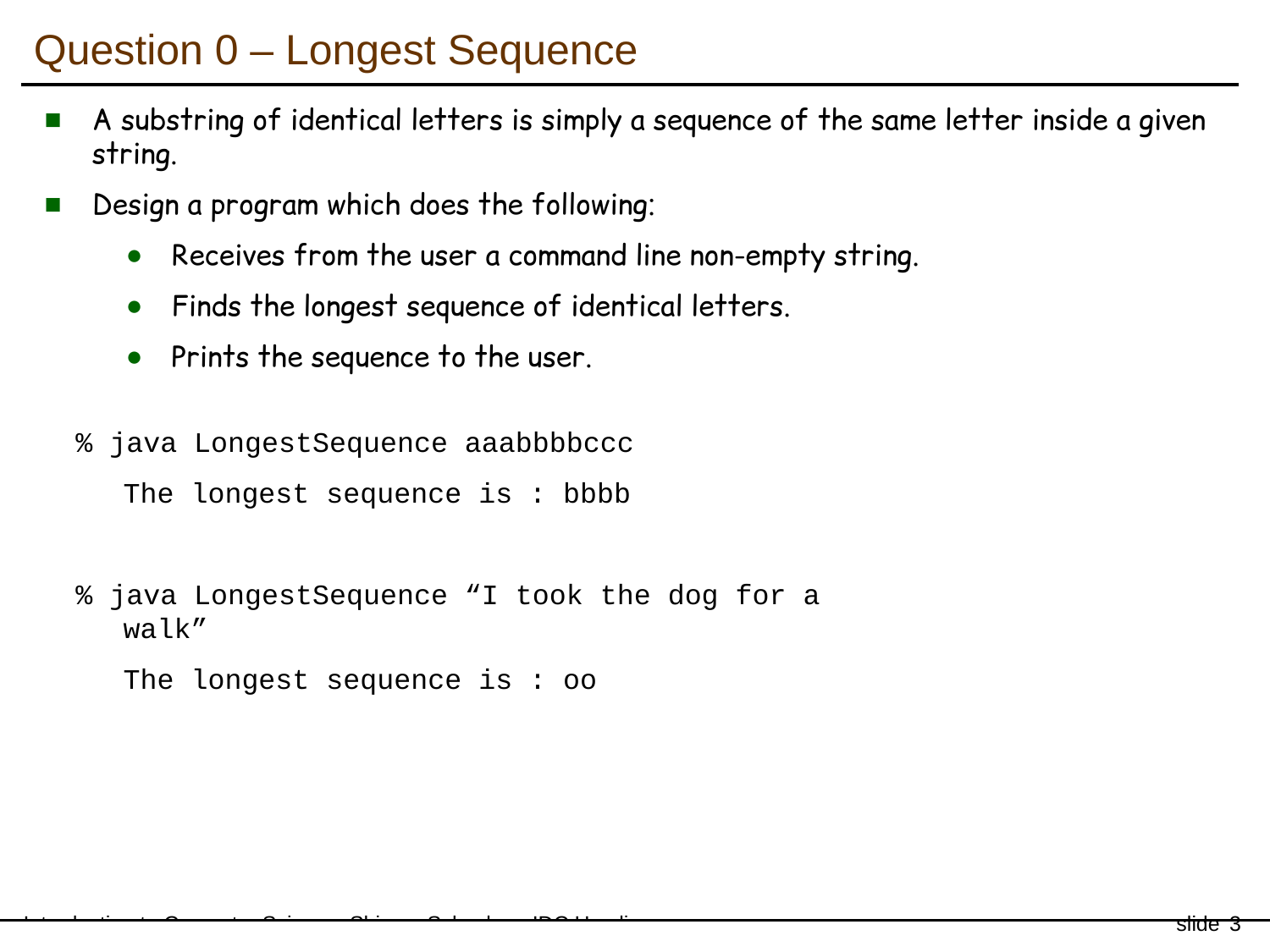

Question 0 – Longest Sequence
A substring of identical letters is simply a sequence of the same letter inside a given string.
Design a program which does the following:
Receives from the user a command line non-empty string.
Finds the longest sequence of identical letters.
Prints the sequence to the user.
% java LongestSequence aaabbbbccc
	The longest sequence is : bbbb

% java LongestSequence “I took the dog for a walk”
	The longest sequence is : oo